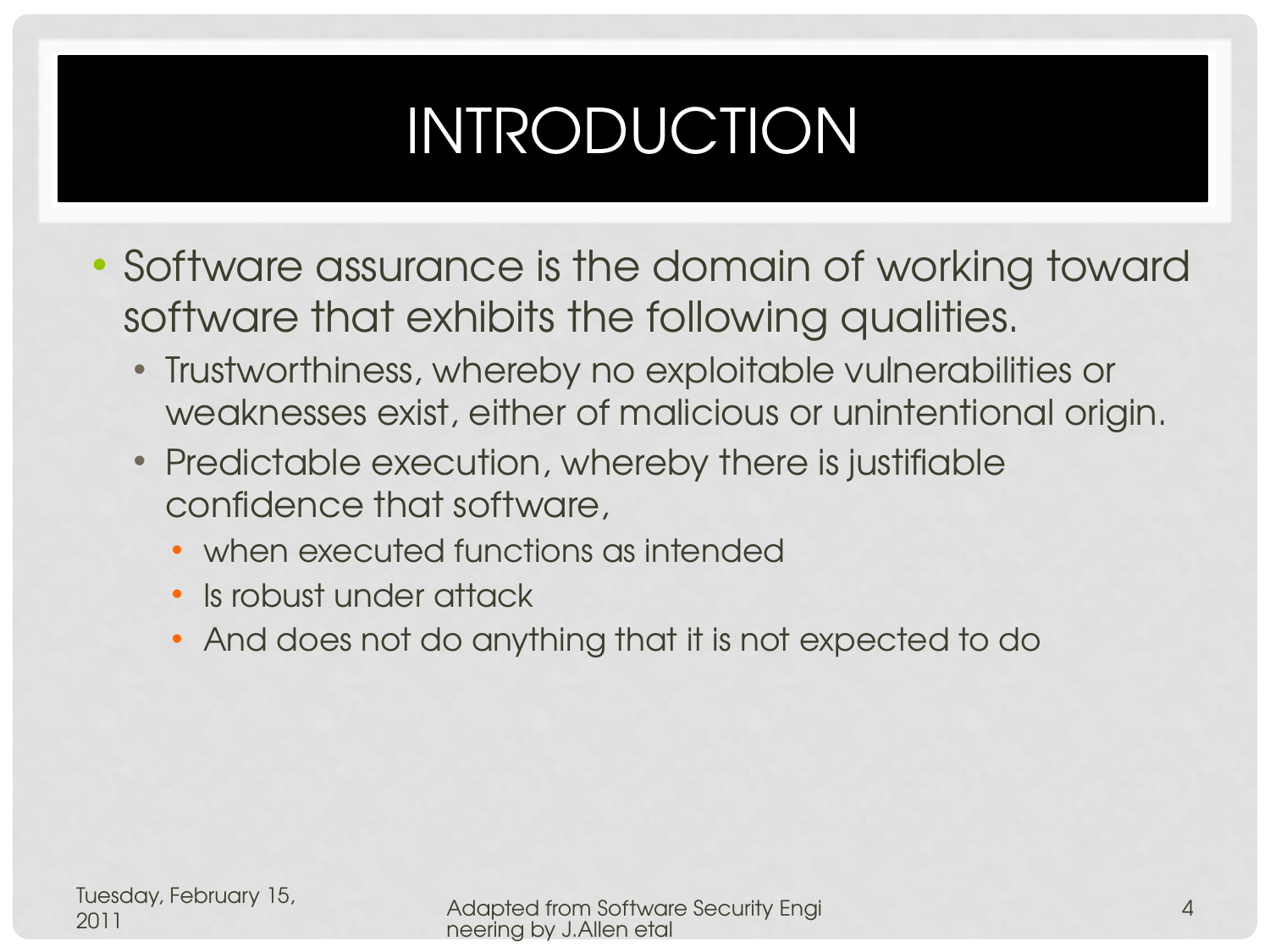

# introduction
Software assurance is the domain of working toward software that exhibits the following qualities.
Trustworthiness, whereby no exploitable vulnerabilities or weaknesses exist, either of malicious or unintentional origin.
Predictable execution, whereby there is justifiable confidence that software,
when executed functions as intended
Is robust under attack
And does not do anything that it is not expected to do
Tuesday, February 15, 2011
Adapted from Software Security Engineering by J.Allen etal
4